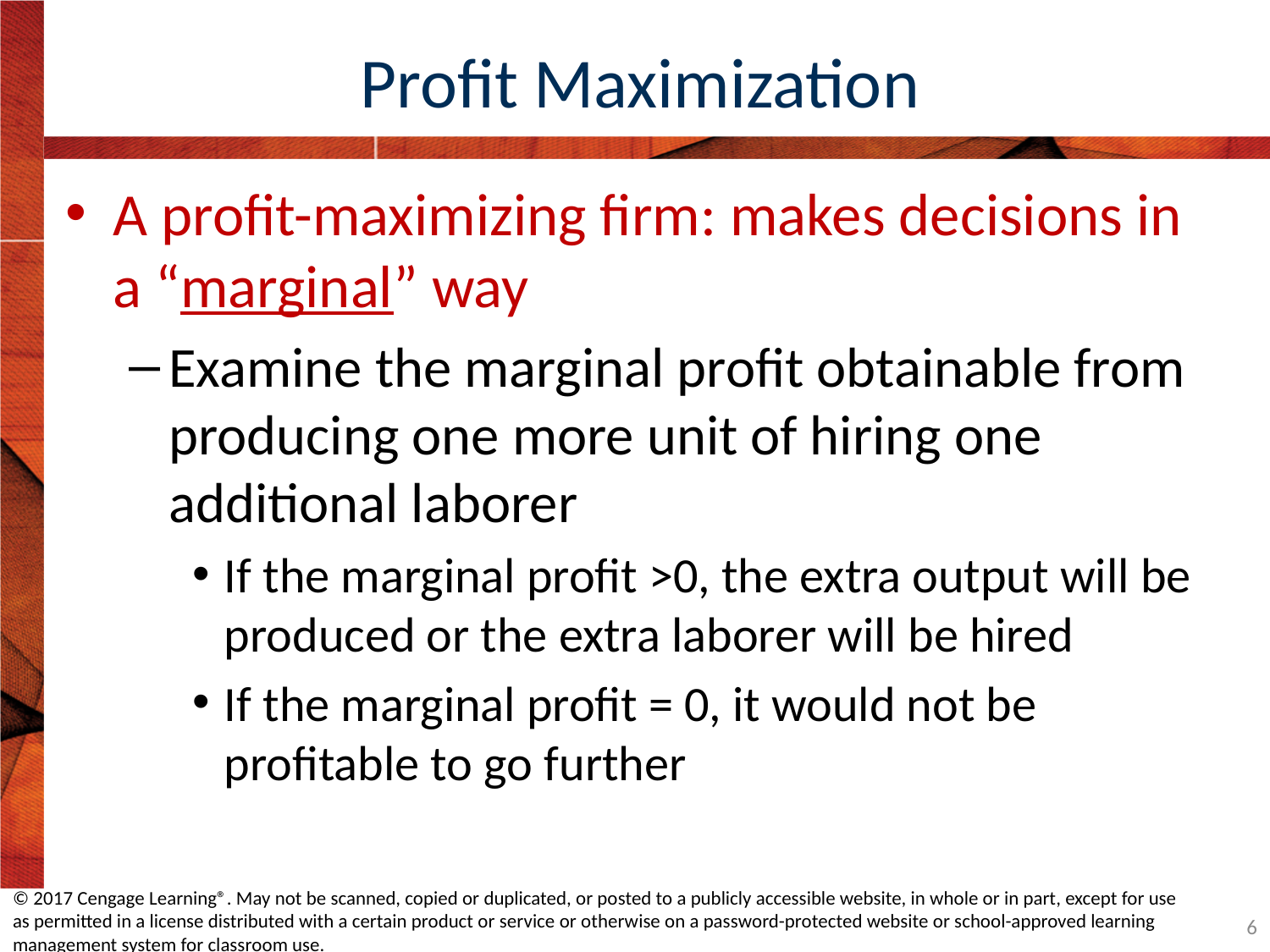

# Profit Maximization
A profit-maximizing firm: makes decisions in a “marginal” way
Examine the marginal profit obtainable from producing one more unit of hiring one additional laborer
If the marginal profit >0, the extra output will be produced or the extra laborer will be hired
If the marginal profit = 0, it would not be profitable to go further

© 2017 Cengage Learning®. May not be scanned, copied or duplicated, or posted to a publicly accessible website, in whole or in part, except for use as permitted in a license distributed with a certain product or service or otherwise on a password-protected website or school-approved learning management system for classroom use.
6